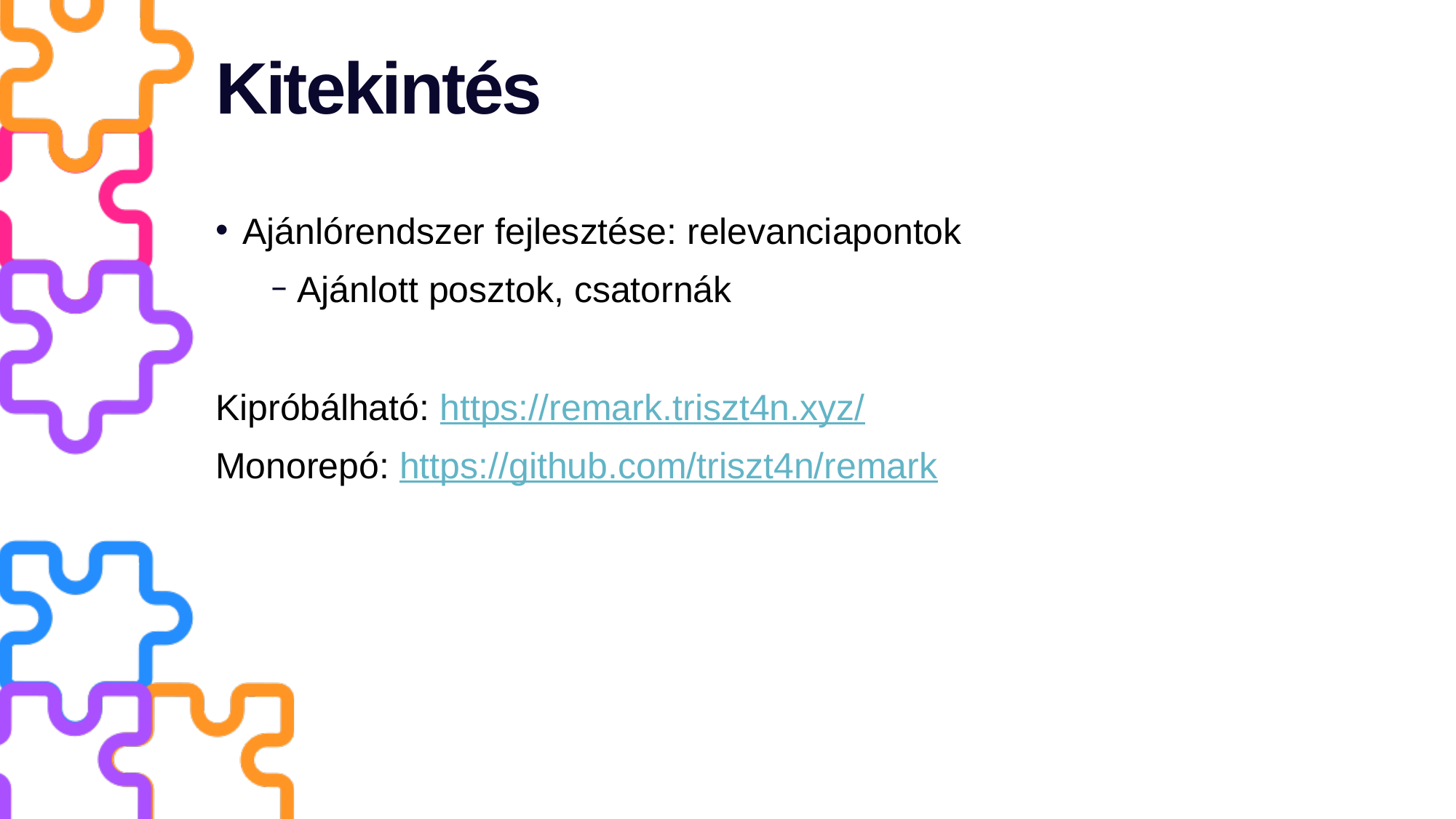

# Kitekintés
Ajánlórendszer fejlesztése: relevanciapontok
Ajánlott posztok, csatornák

Kipróbálható: https://remark.triszt4n.xyz/
Monorepó: https://github.com/triszt4n/remark